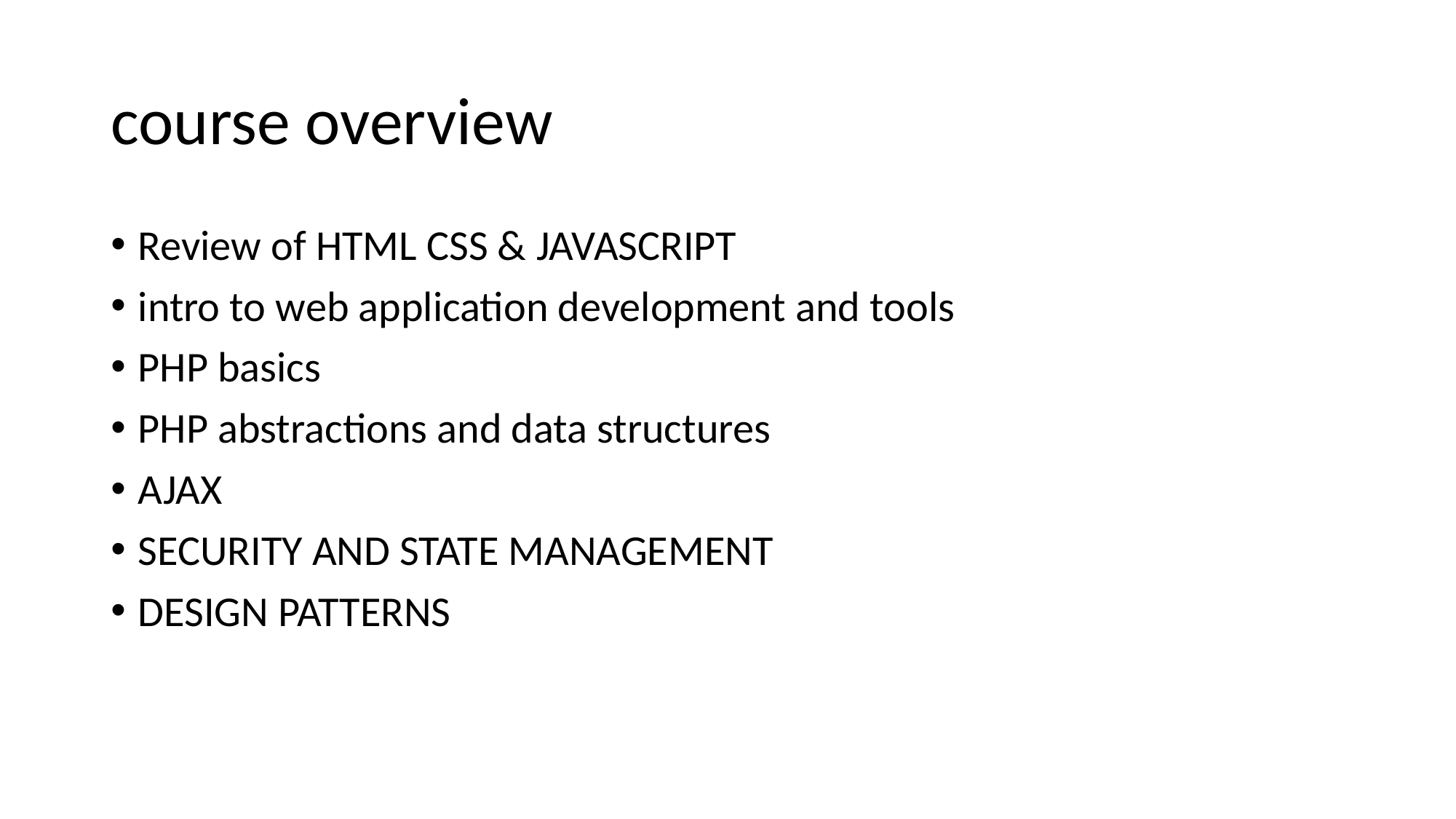

# course overview
Review of HTML CSS & JAVASCRIPT
intro to web application development and tools
PHP basics
PHP abstractions and data structures
AJAX
SECURITY AND STATE MANAGEMENT
DESIGN PATTERNS